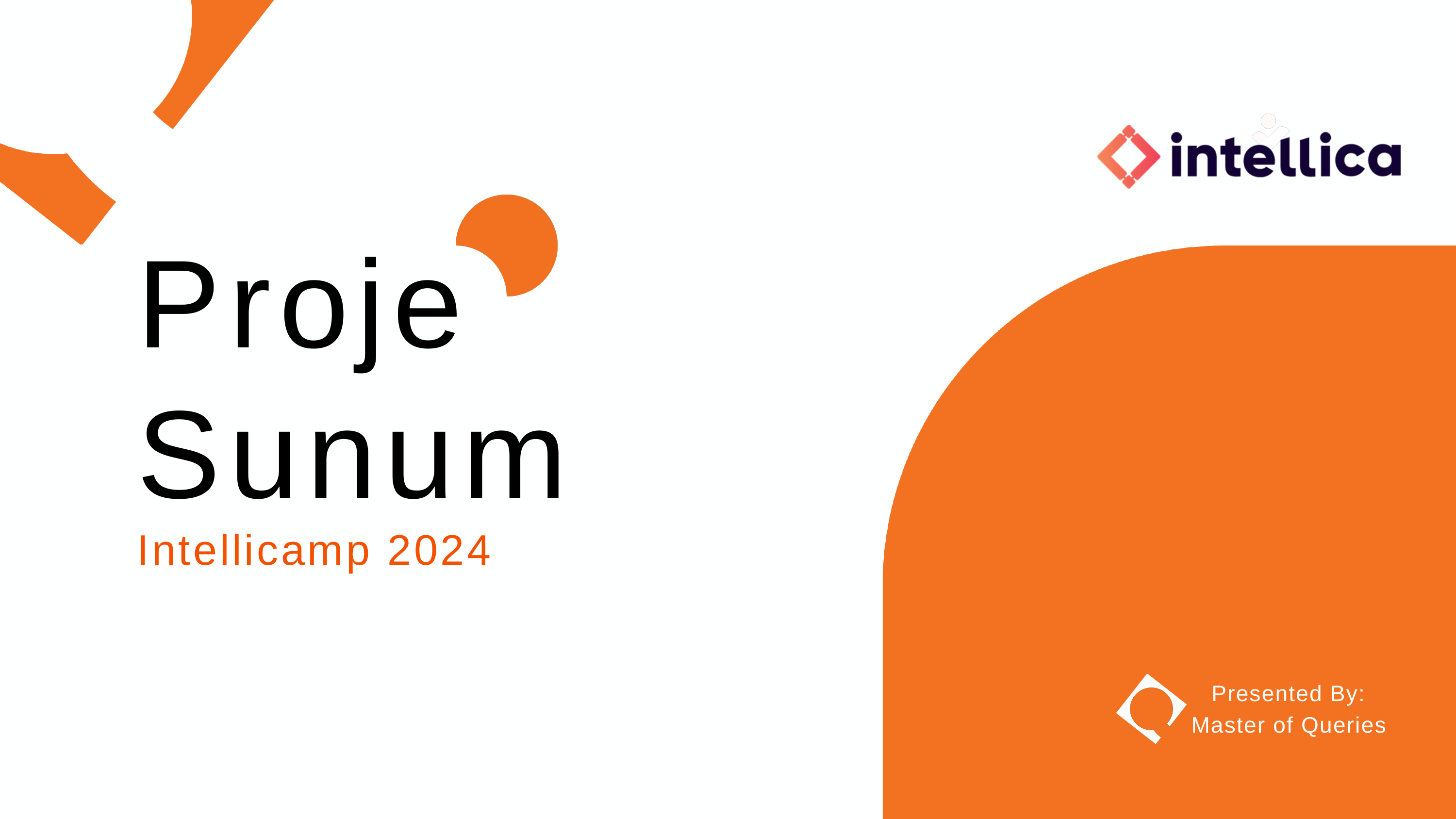

Proje
Sunum

Intellicamp 2024
Presented By: Master of Queries